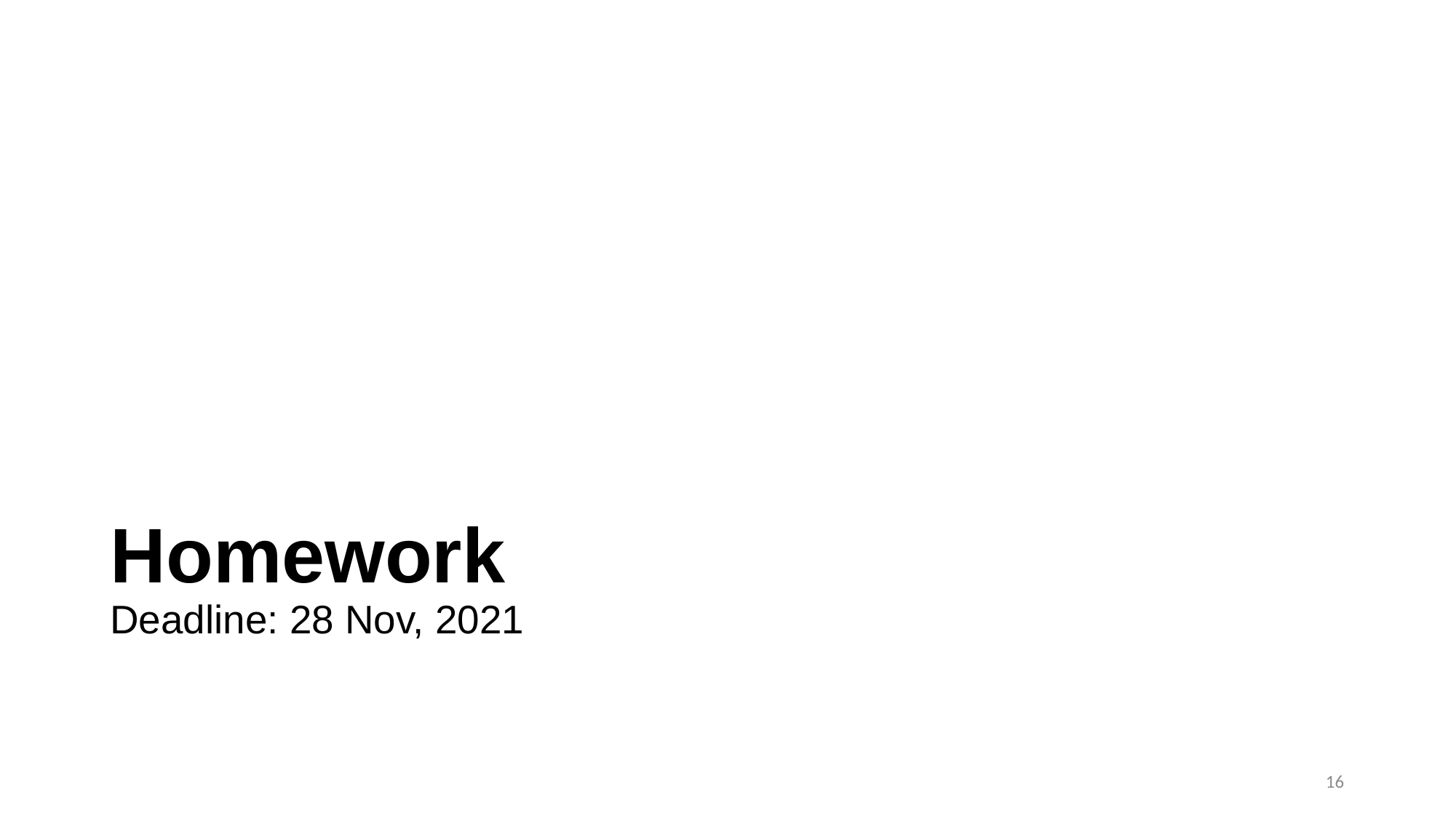

# Homework Deadline: 28 Nov, 2021
16